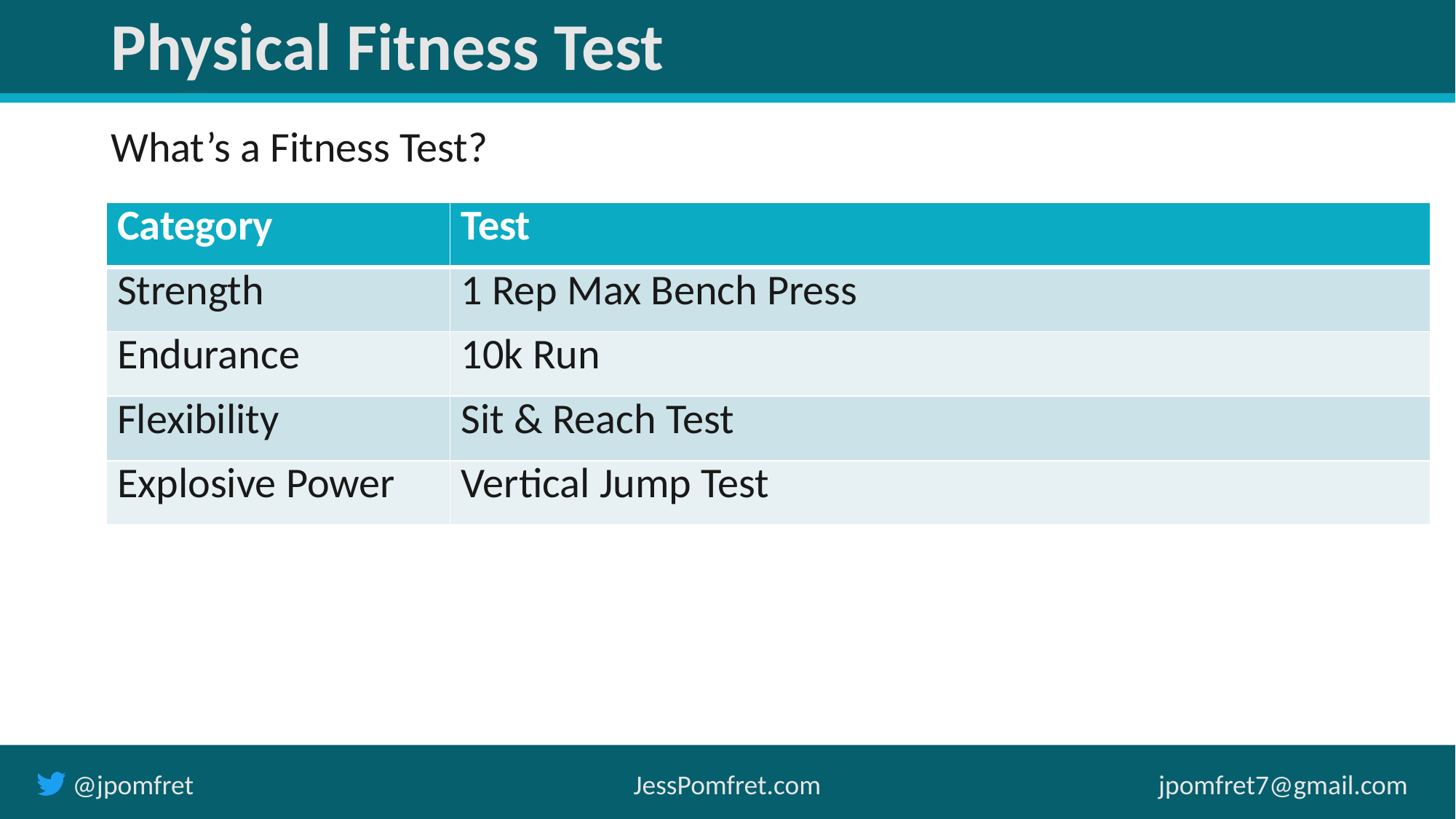

# Physical Fitness Test
What’s a Fitness Test?

| Category | Test |
| --- | --- |
| Strength | 1 Rep Max Bench Press |
| Endurance | 10k Run |
| Flexibility | Sit & Reach Test |
| Explosive Power | Vertical Jump Test |